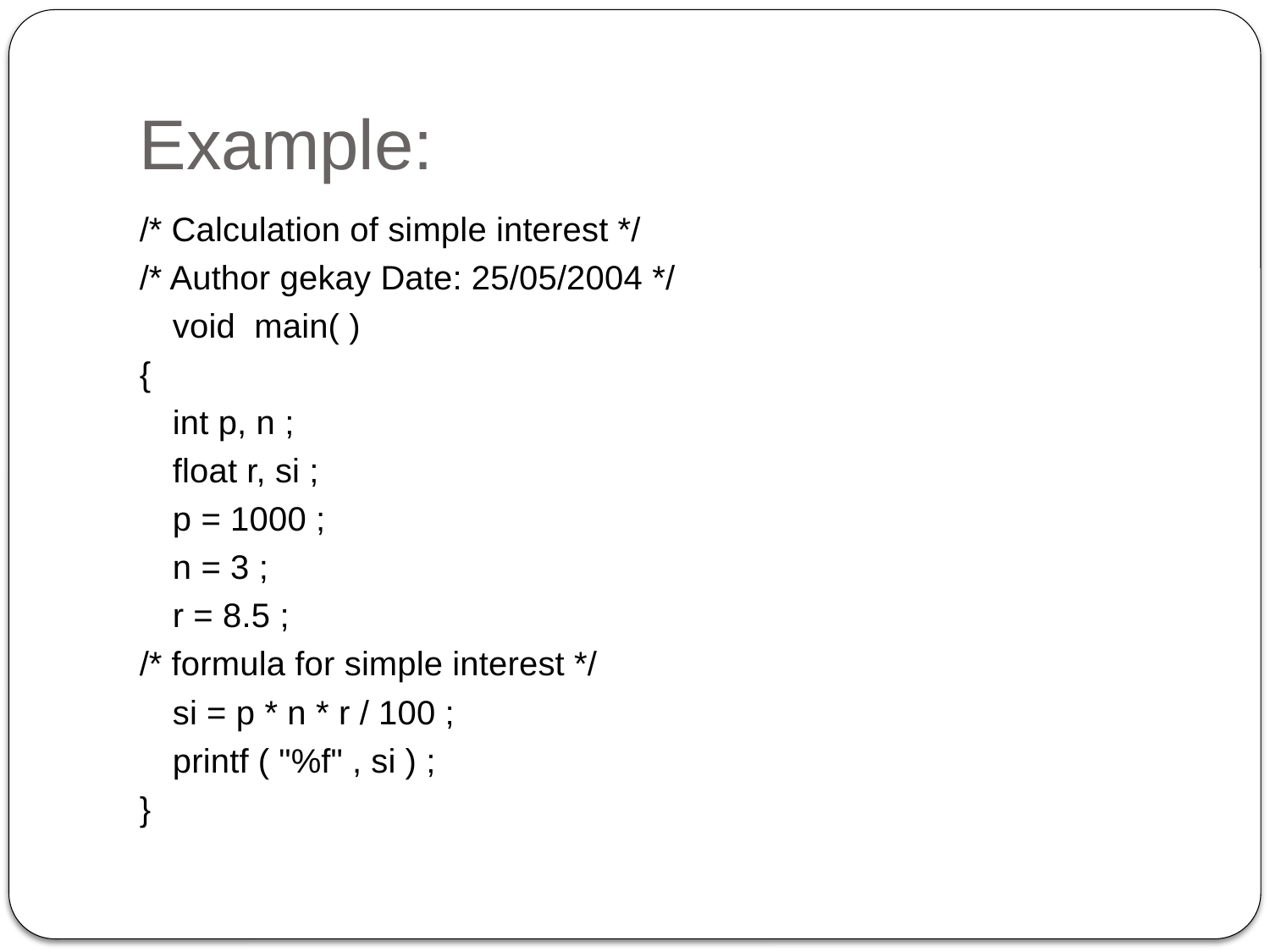

# Example:
/* Calculation of simple interest */
/* Author gekay Date: 25/05/2004 */
		void  main( )
{
		int p, n ;
		float r, si ;
		p = 1000 ;
		n = 3 ;
		r = 8.5 ;
/* formula for simple interest */
		si = p * n * r / 100 ;
		printf ( "%f" , si ) ;
}